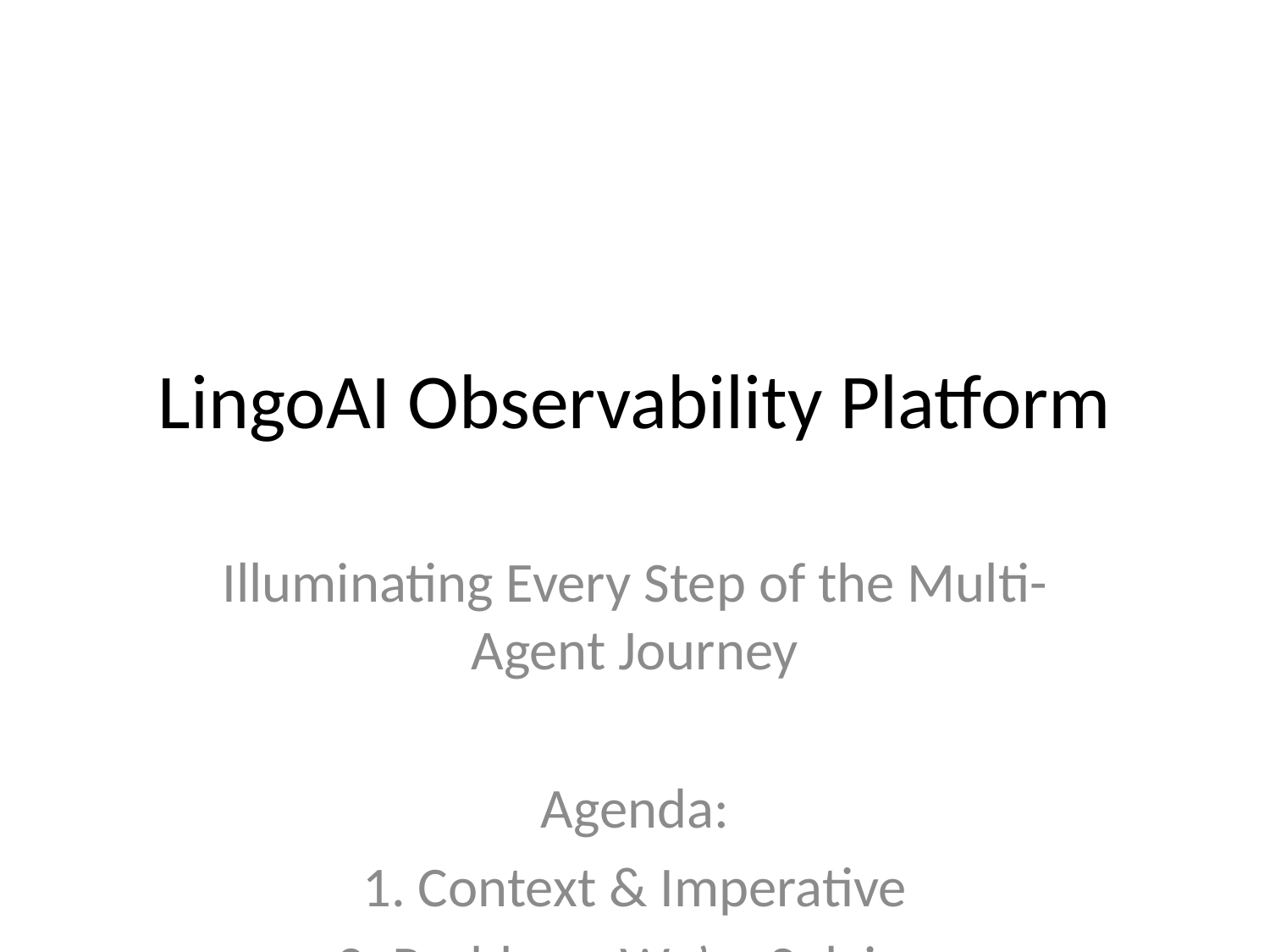

# LingoAI Observability Platform
Illuminating Every Step of the Multi-Agent Journey

Agenda:
1. Context & Imperative
2. Problems We’re Solving
3. Architectural Blueprint
4. Runtime Interaction Sequence
5. Log Schema & Data Flow
6. Metrics & Insights
7. Roadmap
8. Q&A